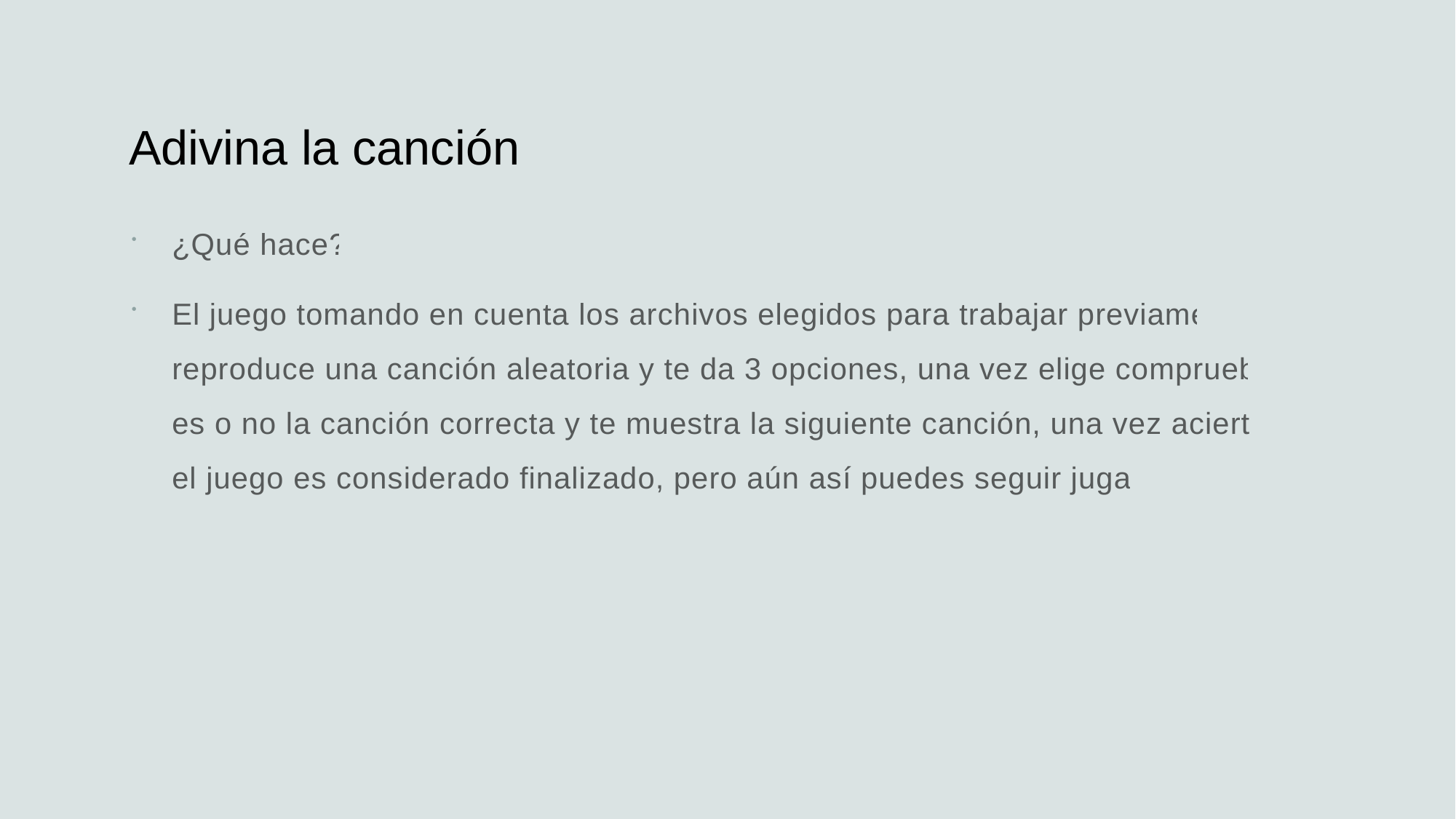

# Adivina la canción
¿Qué hace?
El juego tomando en cuenta los archivos elegidos para trabajar previamente reproduce una canción aleatoria y te da 3 opciones, una vez elige comprueba si es o no la canción correcta y te muestra la siguiente canción, una vez aciertas 5 el juego es considerado finalizado, pero aún así puedes seguir jugando